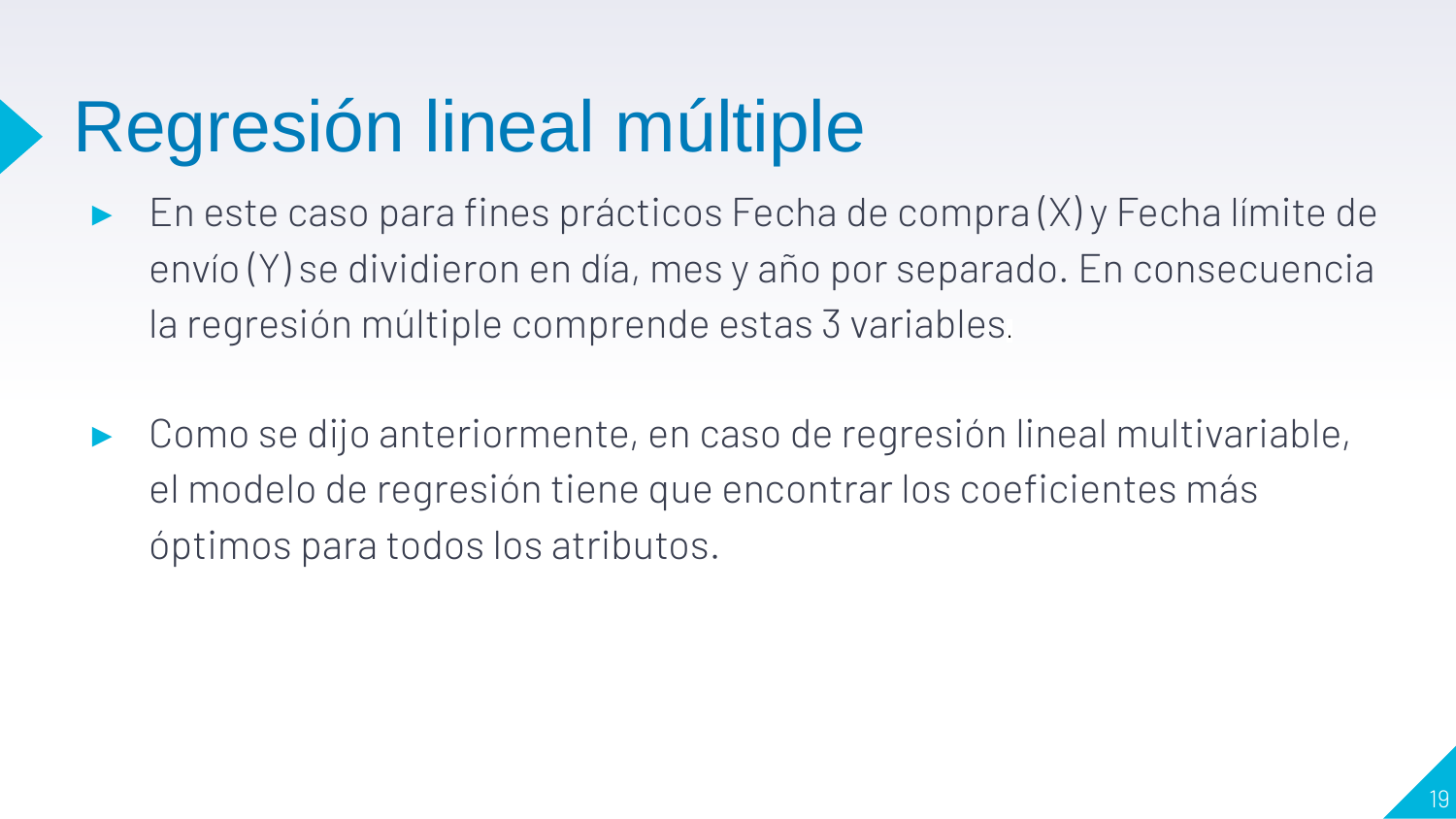

# Regresión lineal múltiple
En este caso para fines prácticos Fecha de compra (X) y Fecha límite de envío (Y) se dividieron en día, mes y año por separado. En consecuencia la regresión múltiple comprende estas 3 variables.

Como se dijo anteriormente, en caso de regresión lineal multivariable, el modelo de regresión tiene que encontrar los coeficientes más óptimos para todos los atributos.
19